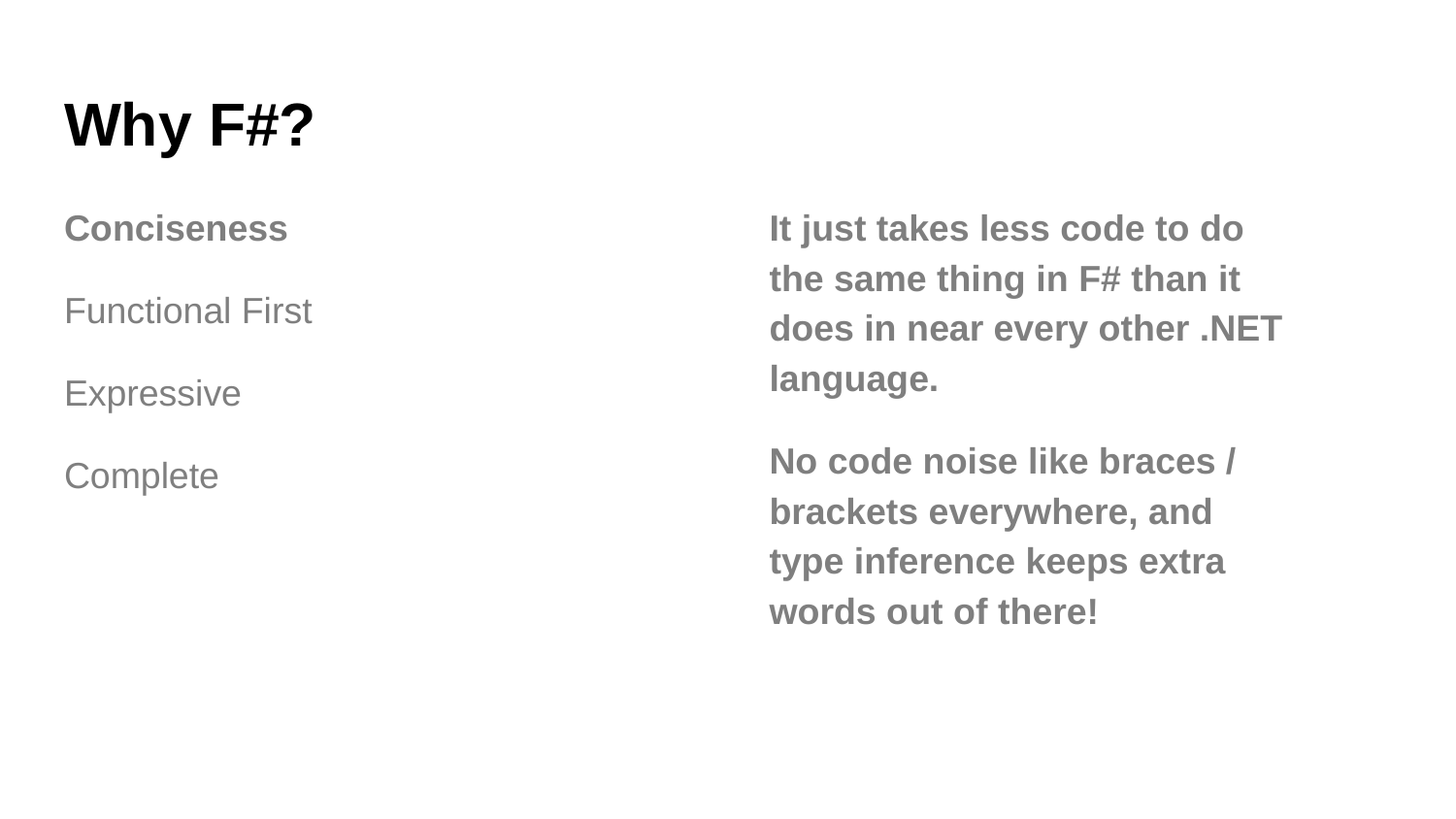

# Why F#?
Conciseness
Functional First
Expressive
Complete

It just takes less code to do the same thing in F# than it does in near every other .NET language.
No code noise like braces / brackets everywhere, and type inference keeps extra words out of there!